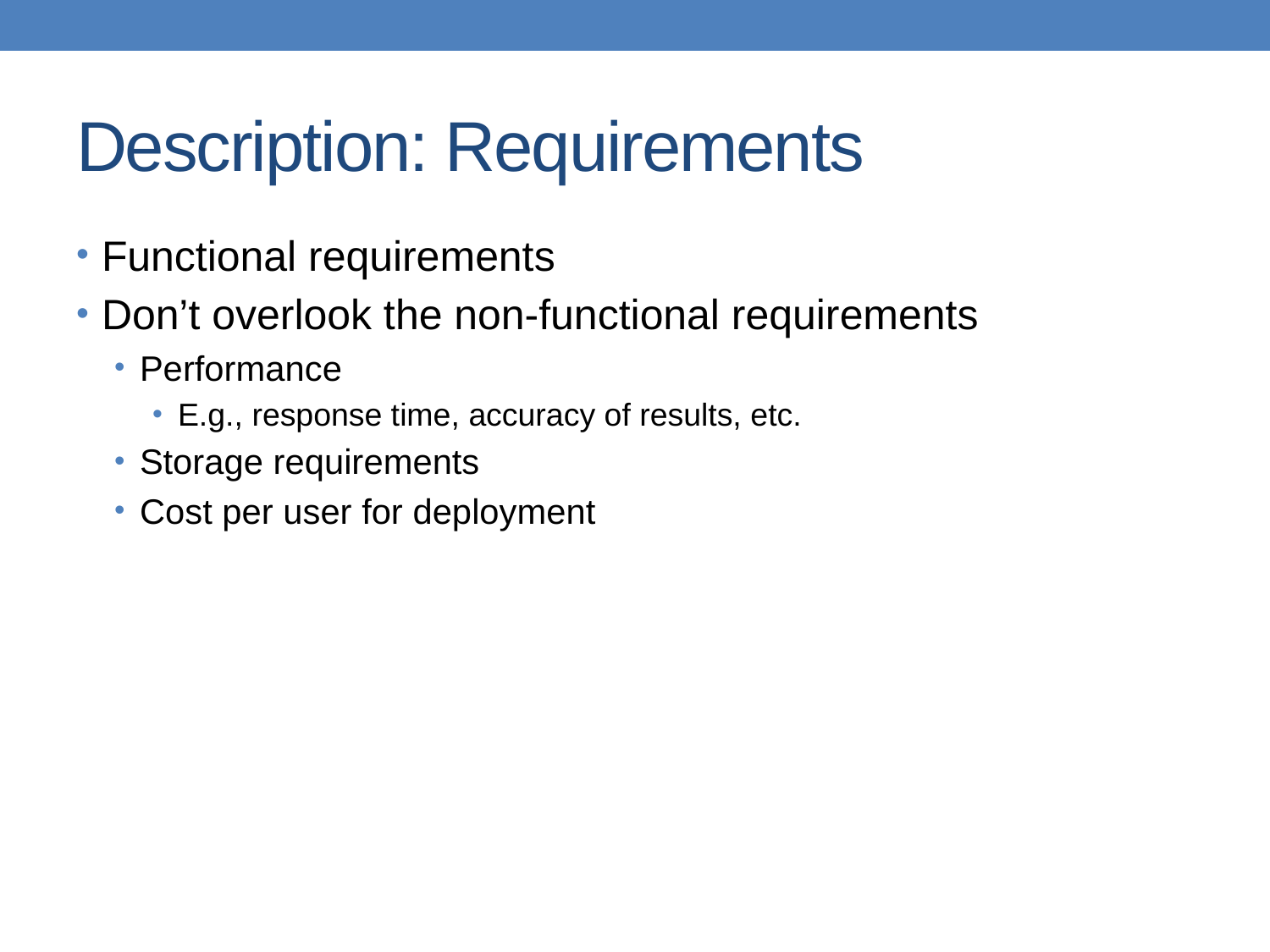

6
# Description: Requirements
Functional requirements
Don’t overlook the non-functional requirements
Performance
E.g., response time, accuracy of results, etc.
Storage requirements
Cost per user for deployment